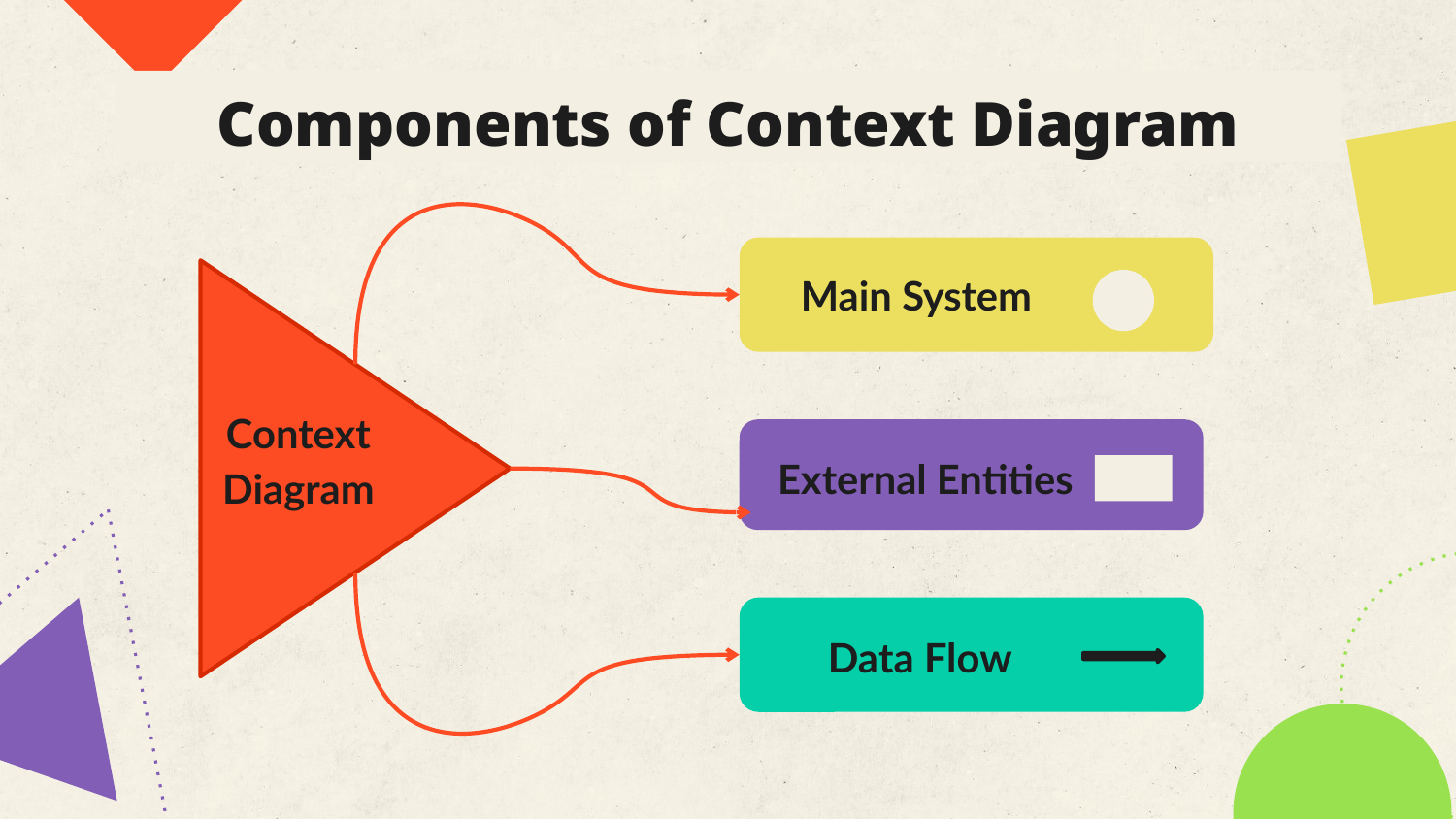

# Components of Context Diagram

 Main System

Context Diagram

 External Entities

 Data Flow